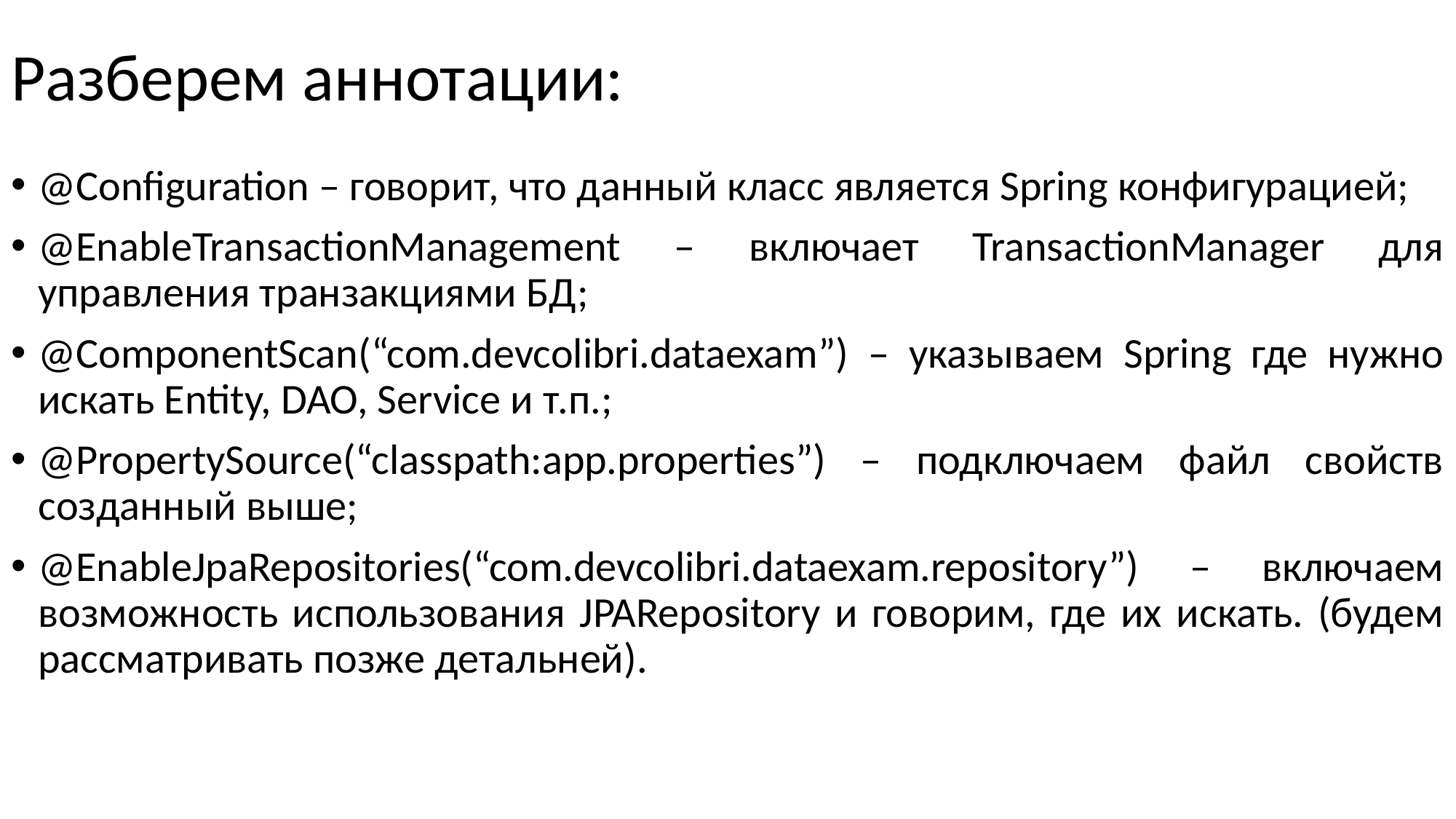

# Разберем аннотации:
@Configuration – говорит, что данный класс является Spring конфигурацией;
@EnableTransactionManagement – включает TransactionManager для управления транзакциями БД;
@ComponentScan(“com.devcolibri.dataexam”) – указываем Spring где нужно искать Entity, DAO, Service и т.п.;
@PropertySource(“classpath:app.properties”) – подключаем файл свойств созданный выше;
@EnableJpaRepositories(“com.devcolibri.dataexam.repository”) – включаем возможность использования JPARepository и говорим, где их искать. (будем рассматривать позже детальней).